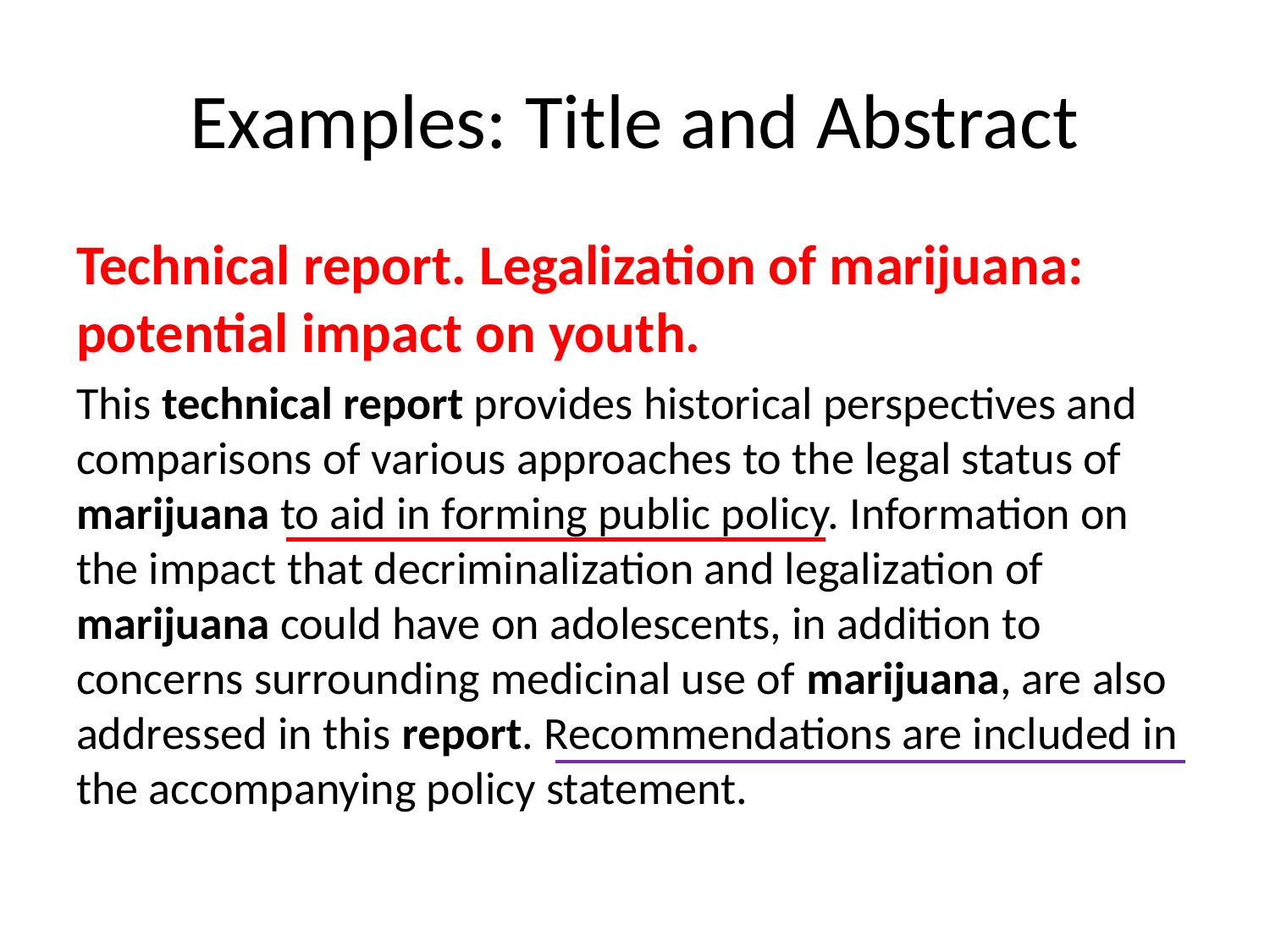

# Examples: Title and Abstract
Technical report. Legalization of marijuana: potential impact on youth.
This technical report provides historical perspectives and comparisons of various approaches to the legal status of marijuana to aid in forming public policy. Information on the impact that decriminalization and legalization of marijuana could have on adolescents, in addition to concerns surrounding medicinal use of marijuana, are also addressed in this report. Recommendations are included in the accompanying policy statement.